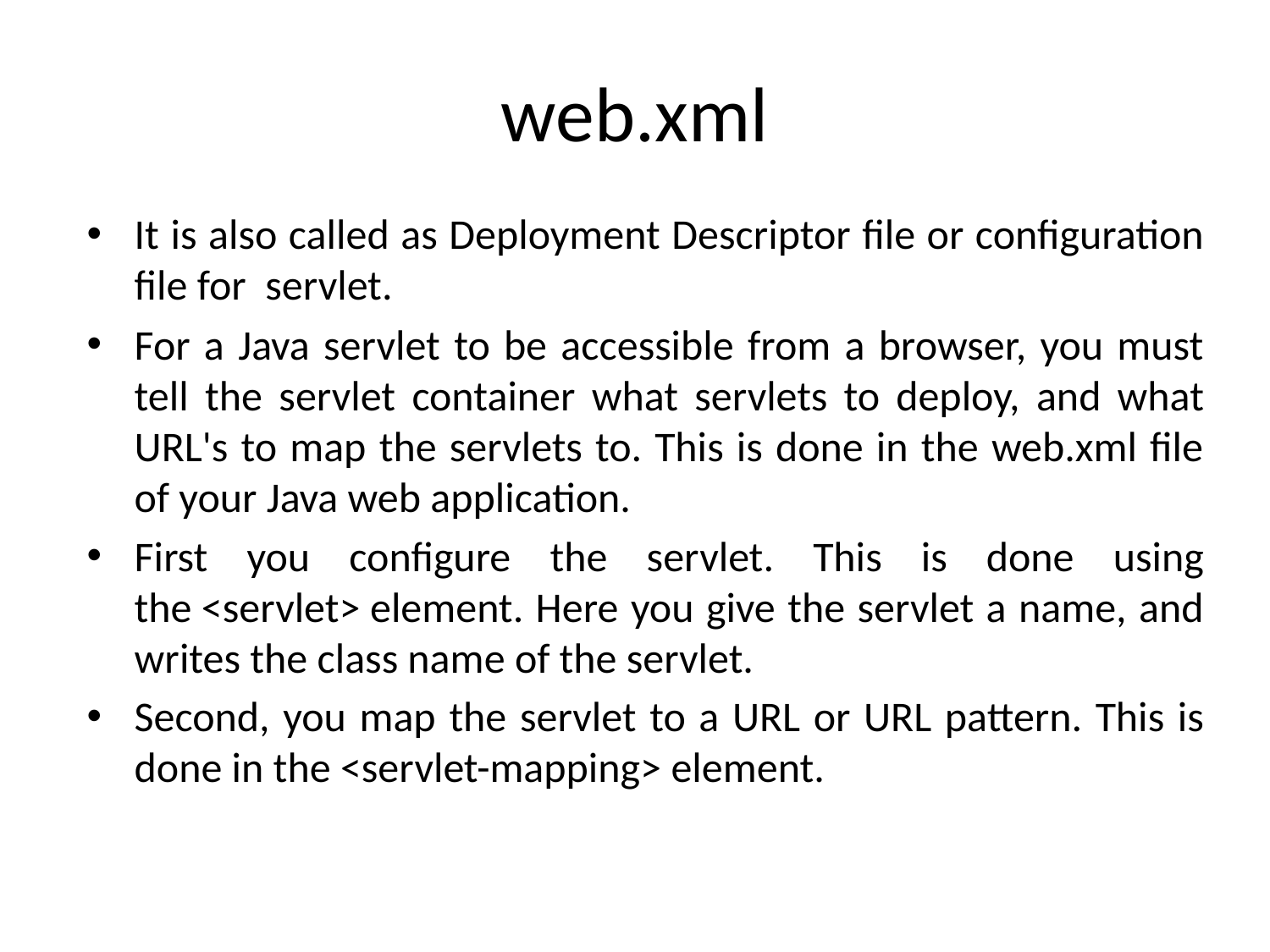

# web.xml
It is also called as Deployment Descriptor file or configuration file for  servlet.
For a Java servlet to be accessible from a browser, you must tell the servlet container what servlets to deploy, and what URL's to map the servlets to. This is done in the web.xml file of your Java web application.
First you configure the servlet. This is done using the <servlet> element. Here you give the servlet a name, and writes the class name of the servlet.
Second, you map the servlet to a URL or URL pattern. This is done in the <servlet-mapping> element.